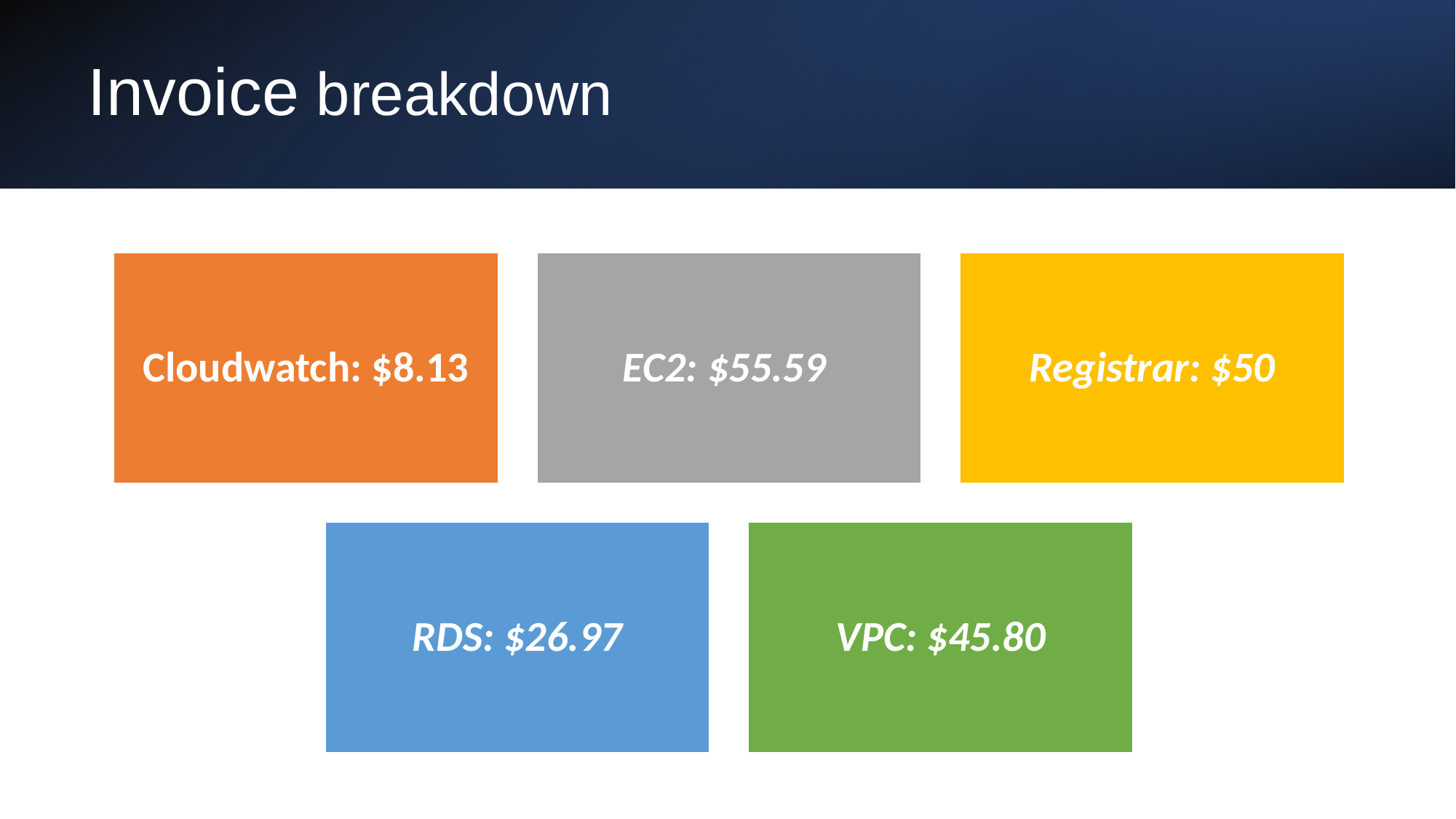

# Invoice breakdown
Cloudwatch: $8.13
EC2: $55.59
Registrar: $50
RDS: $26.97
VPC: $45.80